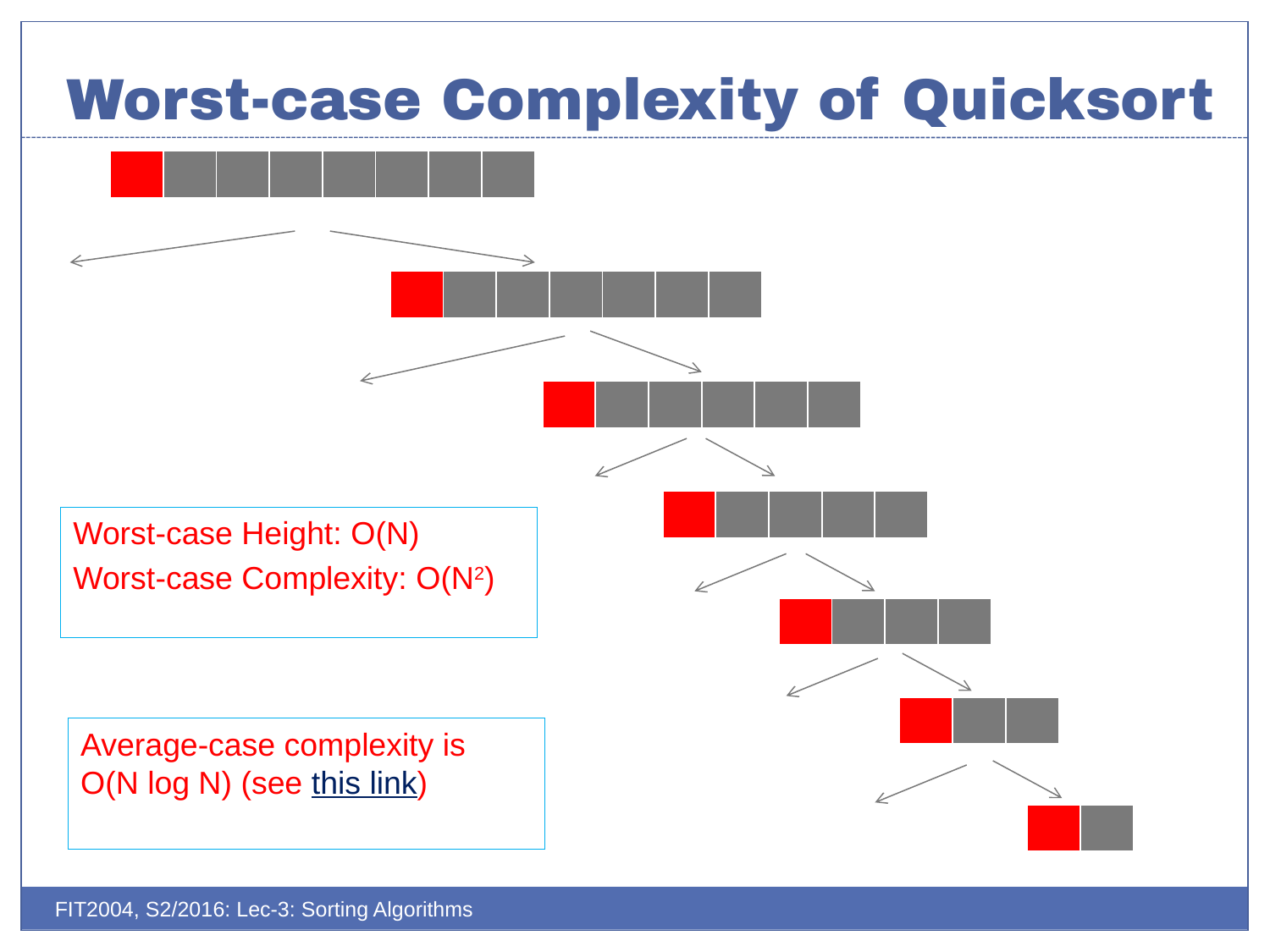

# Worst-case Complexity of Quicksort
|  |  |  |  |  |  |  |  |
| --- | --- | --- | --- | --- | --- | --- | --- |
|  |  |  |  |  |  |  |
| --- | --- | --- | --- | --- | --- | --- |
|  |  |  |  |  |  |
| --- | --- | --- | --- | --- | --- |
|  |  |  |  |  |
| --- | --- | --- | --- | --- |
Worst-case Height: O(N)
Worst-case Complexity: O(N2)
|  |  |  |  |
| --- | --- | --- | --- |
|  |  |  |
| --- | --- | --- |
Average-case complexity is O(N log N) (see this link)
|  |  |
| --- | --- |
FIT2004, S2/2016: Lec-3: Sorting Algorithms